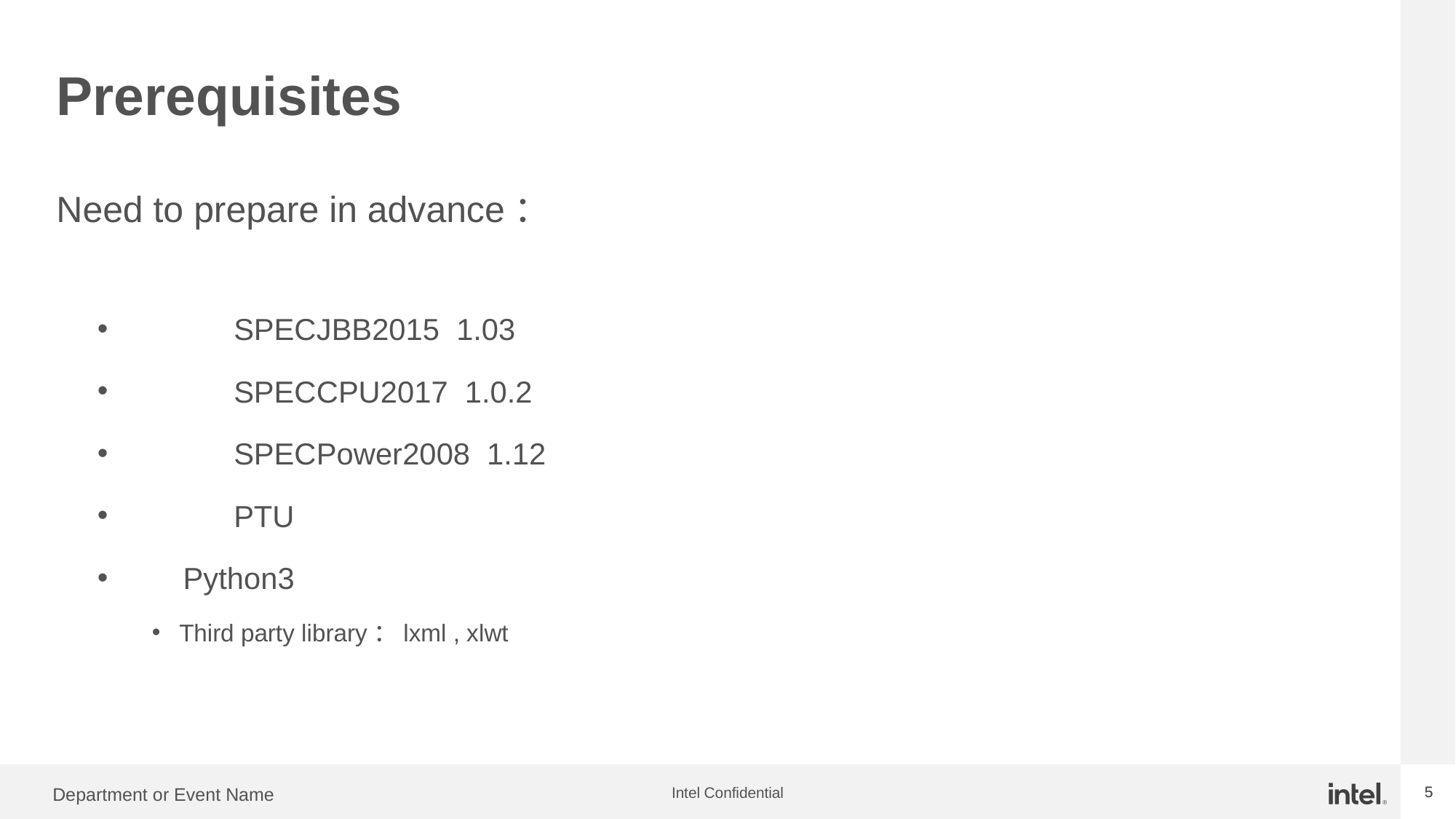

# Prerequisites
Need to prepare in advance：

	SPECJBB2015  1.03
	SPECCPU2017  1.0.2
	SPECPower2008  1.12
	PTU
       Python3
Third party library：lxml , xlwt